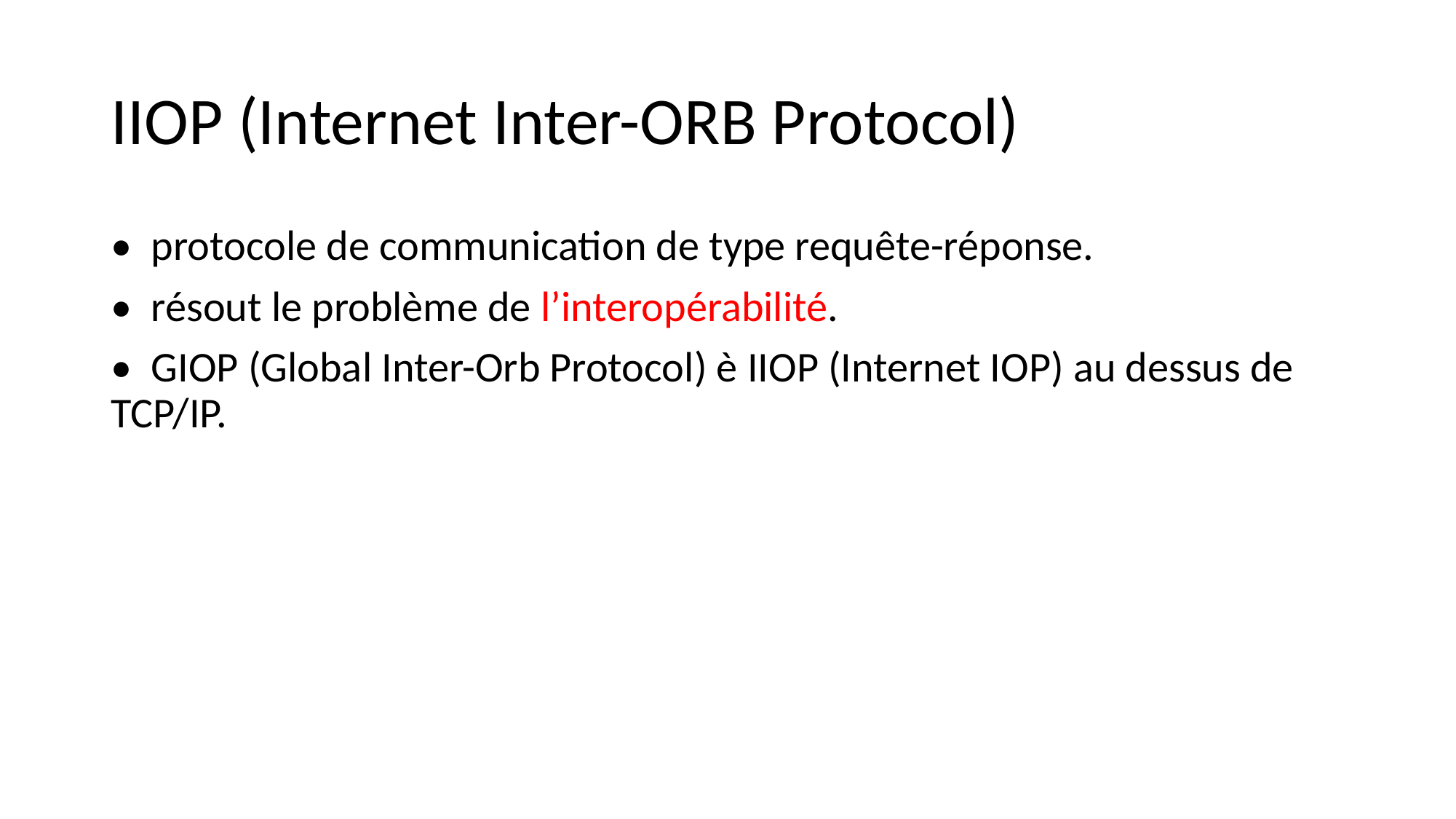

# IIOP (Internet Inter-ORB Protocol)
•  protocole de communication de type requête-réponse.
•  résout le problème de l’interopérabilité.
•  GIOP (Global Inter-Orb Protocol) è IIOP (Internet IOP) au dessus de TCP/IP.